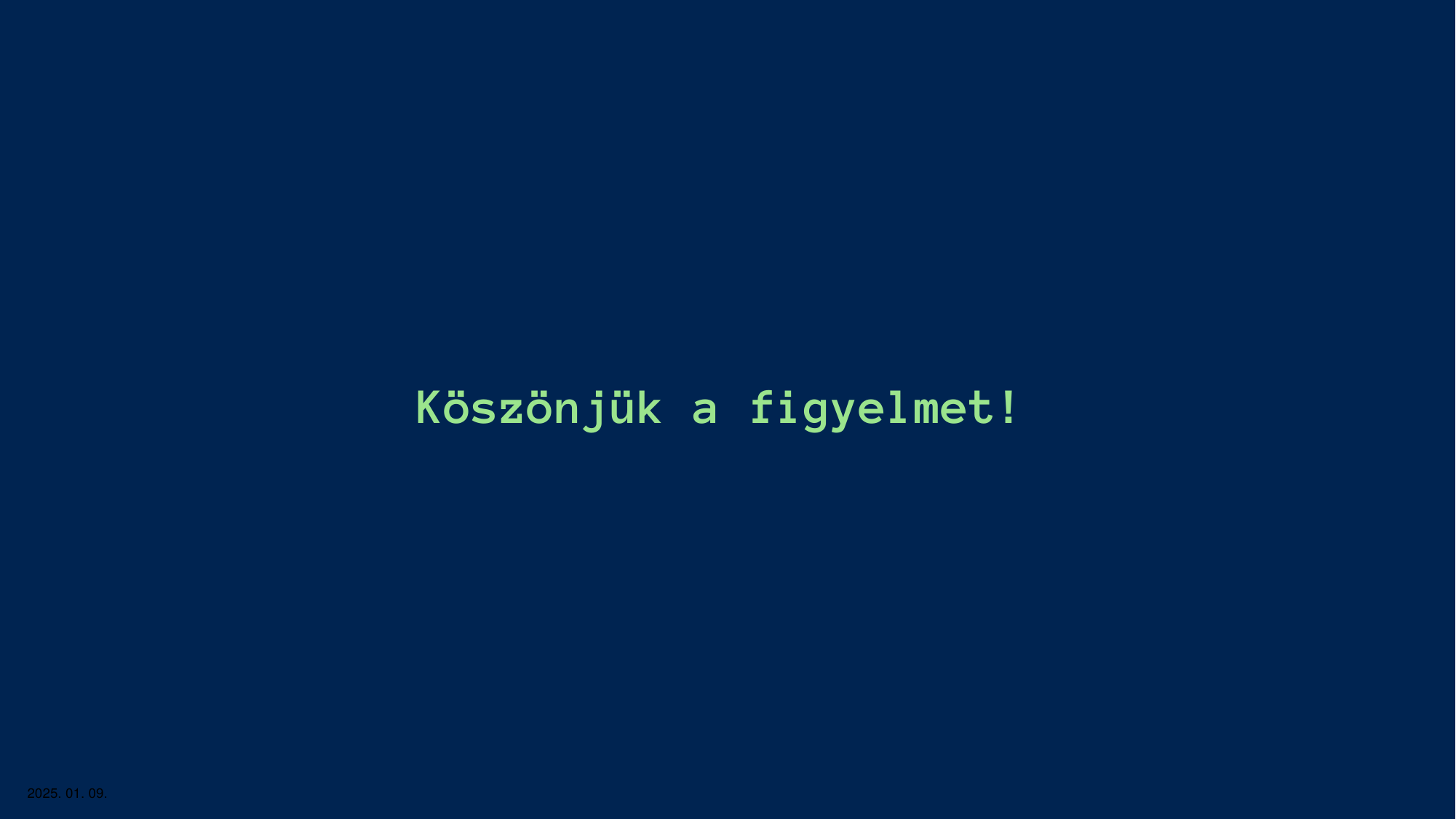

# Köszönjük a figyelmet!
2025. 01. 09.